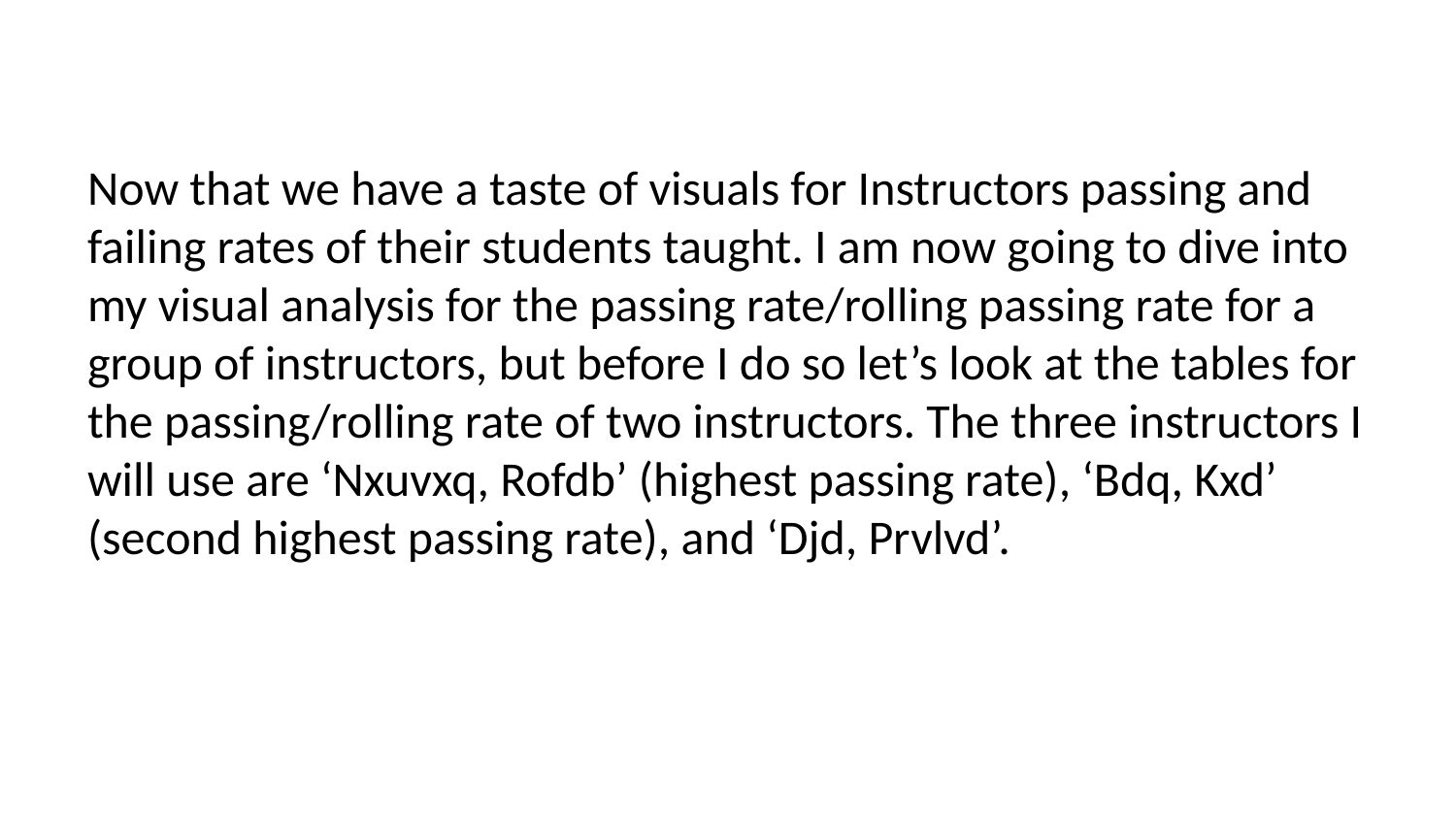

Now that we have a taste of visuals for Instructors passing and failing rates of their students taught. I am now going to dive into my visual analysis for the passing rate/rolling passing rate for a group of instructors, but before I do so let’s look at the tables for the passing/rolling rate of two instructors. The three instructors I will use are ‘Nxuvxq, Rofdb’ (highest passing rate), ‘Bdq, Kxd’ (second highest passing rate), and ‘Djd, Prvlvd’.